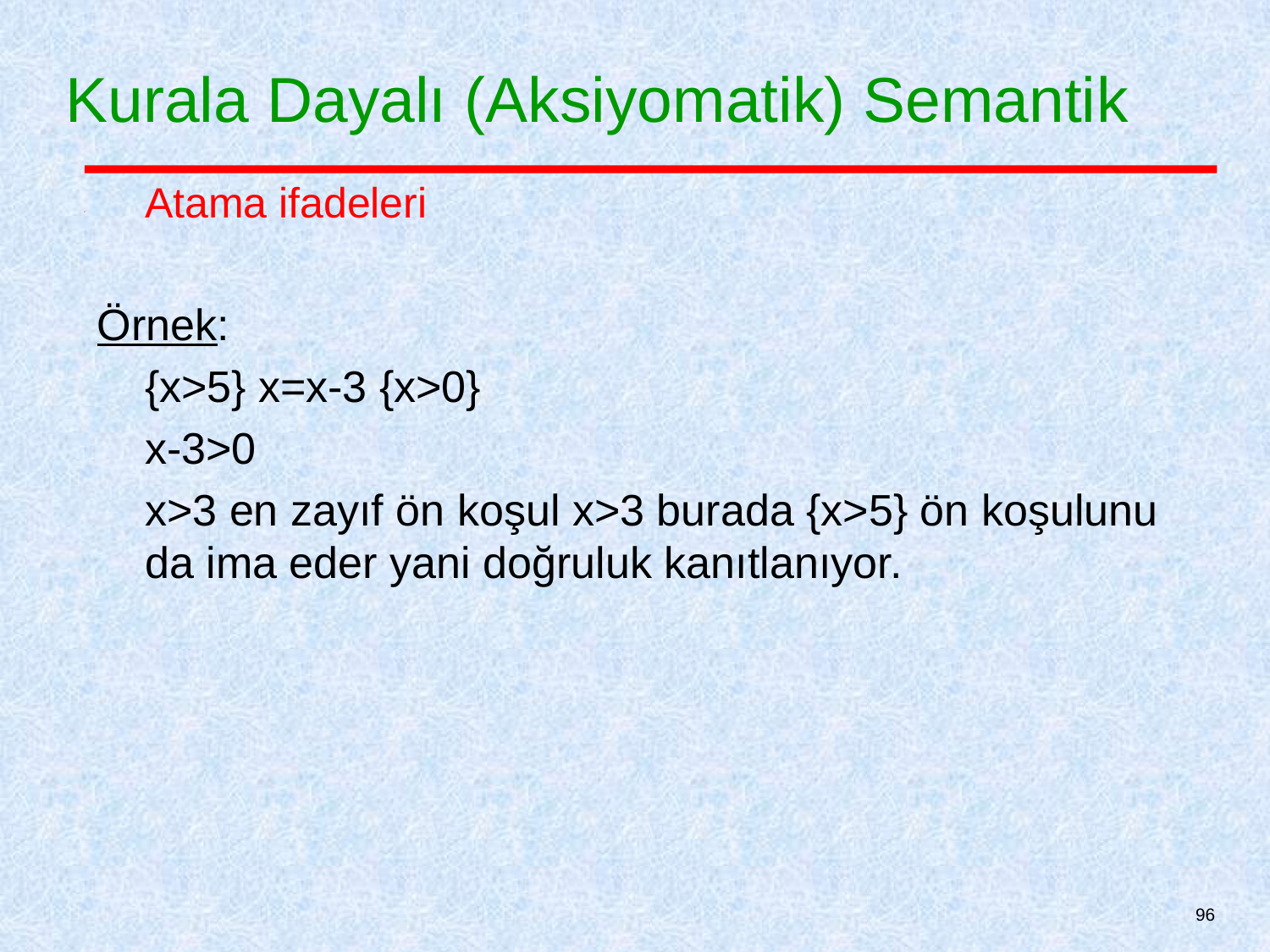

# Kurala Dayalı (Aksiyomatik) Semantik
	Atama ifadeleri

Örnek:
	{x>5} x=x-3 {x>0}
	x-3>0
	x>3 en zayıf ön koşul x>3 burada {x>5} ön koşulunu da ima eder yani doğruluk kanıtlanıyor.

96